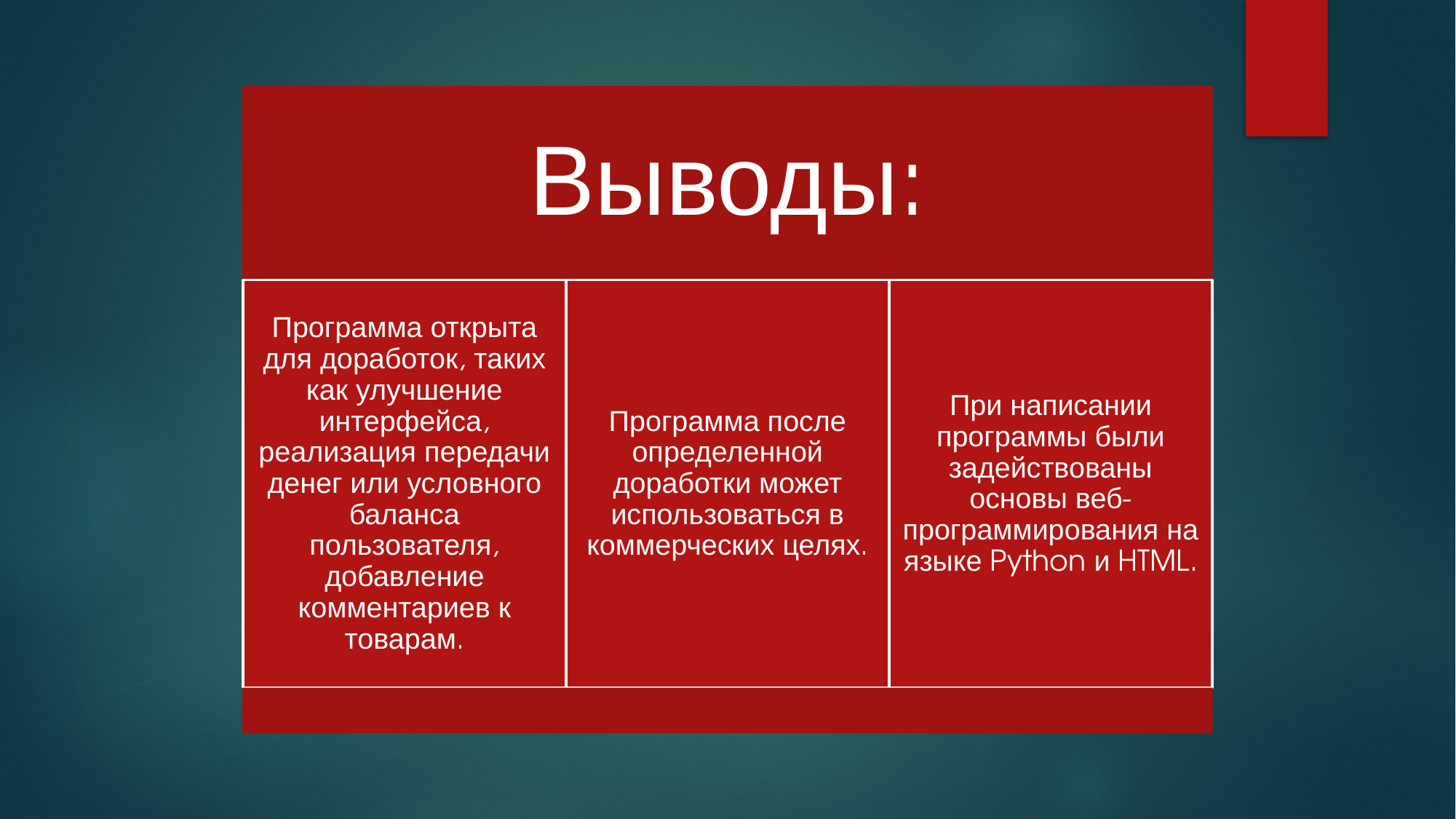

Выводы:
Программа открыта для доработок, таких как улучшение интерфейса, реализация передачи денег или условного баланса пользователя, добавление комментариев к товарам.
Программа после определенной доработки может использоваться в коммерческих целях.
При написании программы были задействованы основы веб-программирования на языке Python и HTML.